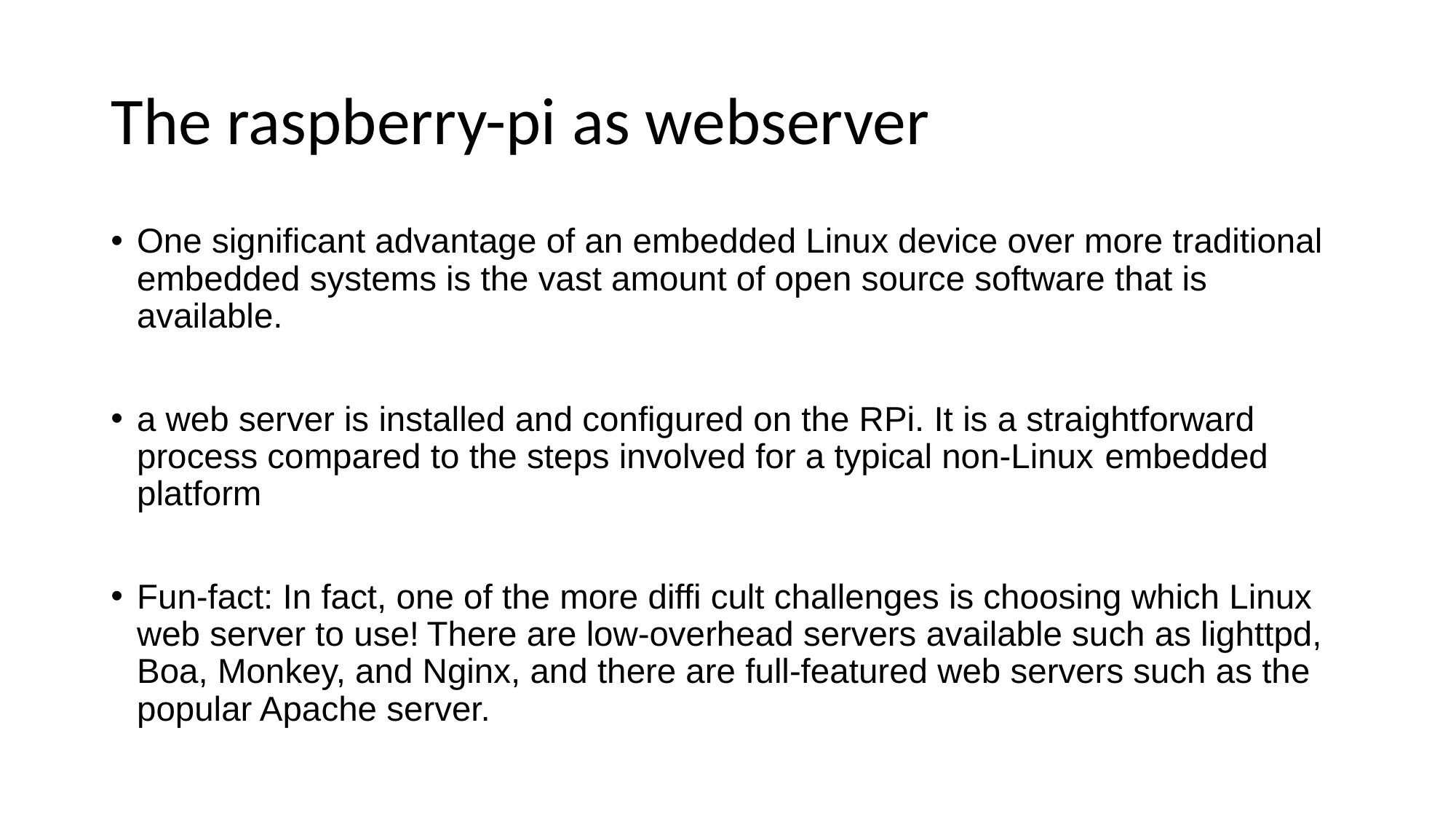

# The raspberry-pi as webserver
One significant advantage of an embedded Linux device over more traditional embedded systems is the vast amount of open source software that is available.

a web server is installed and configured on the RPi. It is a straightforward process compared to the steps involved for a typical non-Linux embedded platform

Fun-fact: In fact, one of the more diffi cult challenges is choosing which Linux web server to use! There are low-overhead servers available such as lighttpd, Boa, Monkey, and Nginx, and there are full-featured web servers such as the popular Apache server.